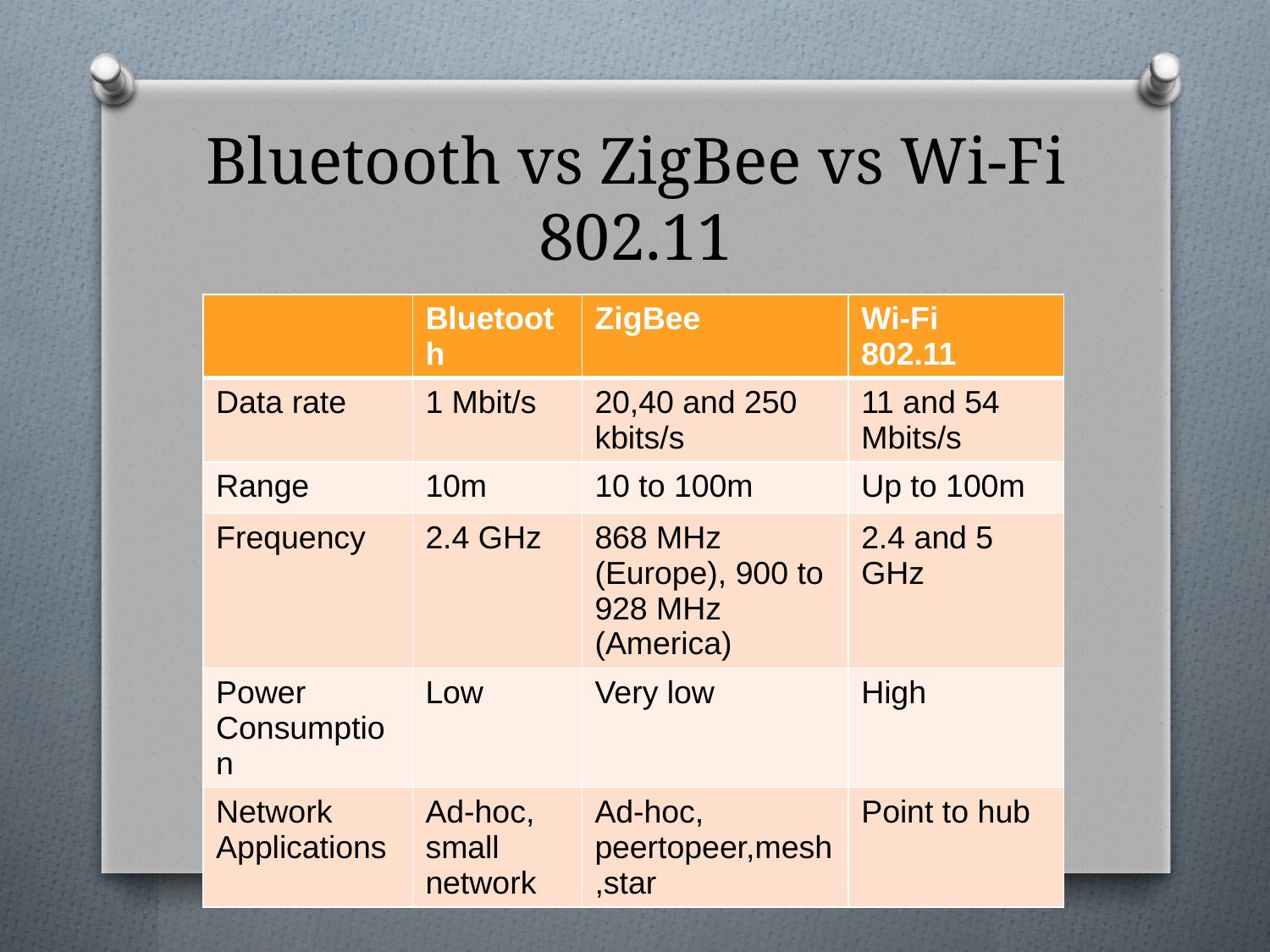

# Bluetooth vs ZigBee vs Wi-Fi 802.11
|  | Bluetooth | ZigBee | Wi-Fi 802.11 |
| --- | --- | --- | --- |
| Data rate | 1 Mbit/s | 20,40 and 250 kbits/s | 11 and 54 Mbits/s |
| Range | 10m | 10 to 100m | Up to 100m |
| Frequency | 2.4 GHz | 868 MHz (Europe), 900 to 928 MHz (America) | 2.4 and 5 GHz |
| Power Consumption | Low | Very low | High |
| Network Applications | Ad-hoc, small network | Ad-hoc, peertopeer,mesh,star | Point to hub |